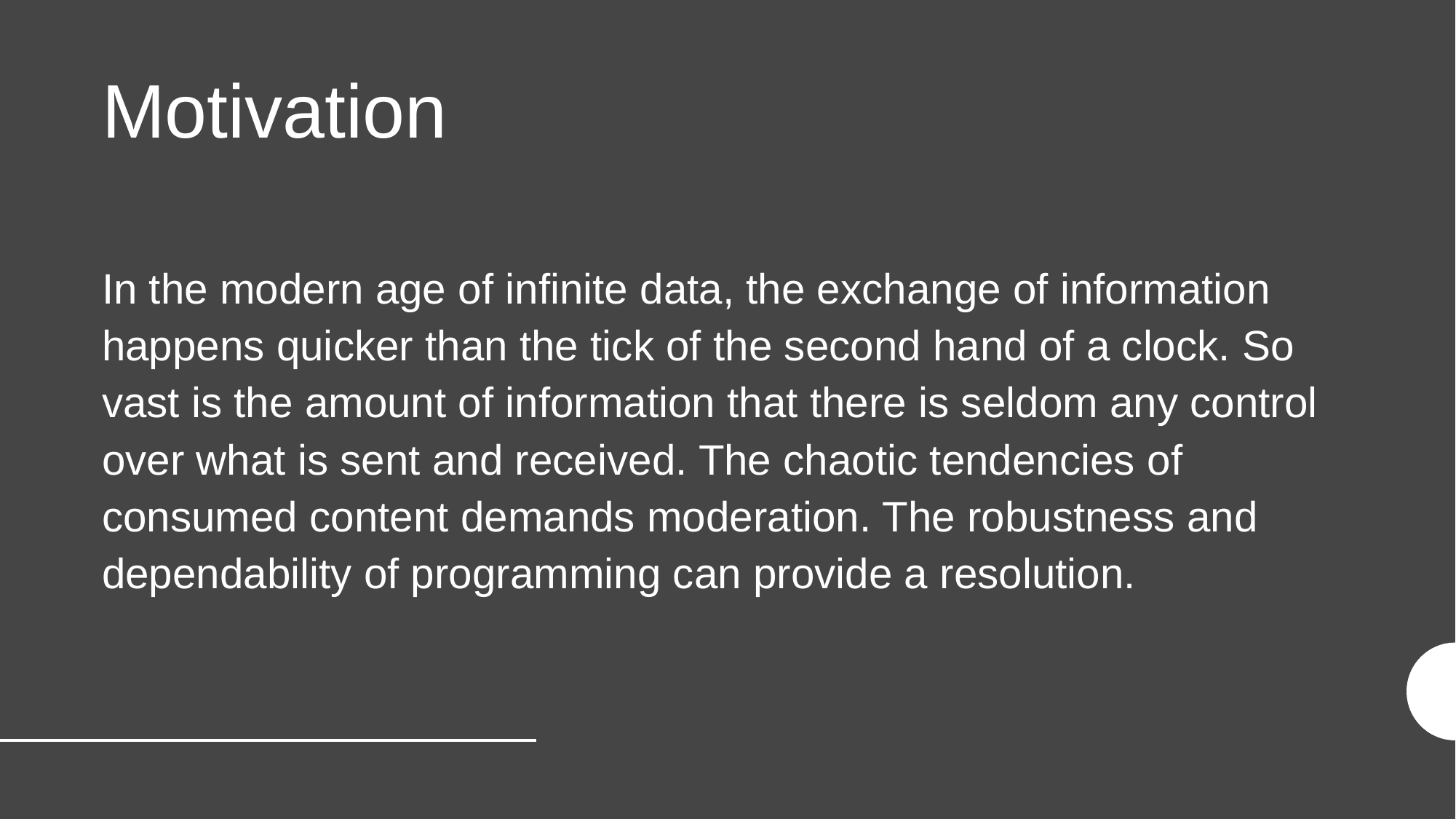

# Motivation

In the modern age of infinite data, the exchange of information happens quicker than the tick of the second hand of a clock. So vast is the amount of information that there is seldom any control over what is sent and received. The chaotic tendencies of consumed content demands moderation. The robustness and dependability of programming can provide a resolution.